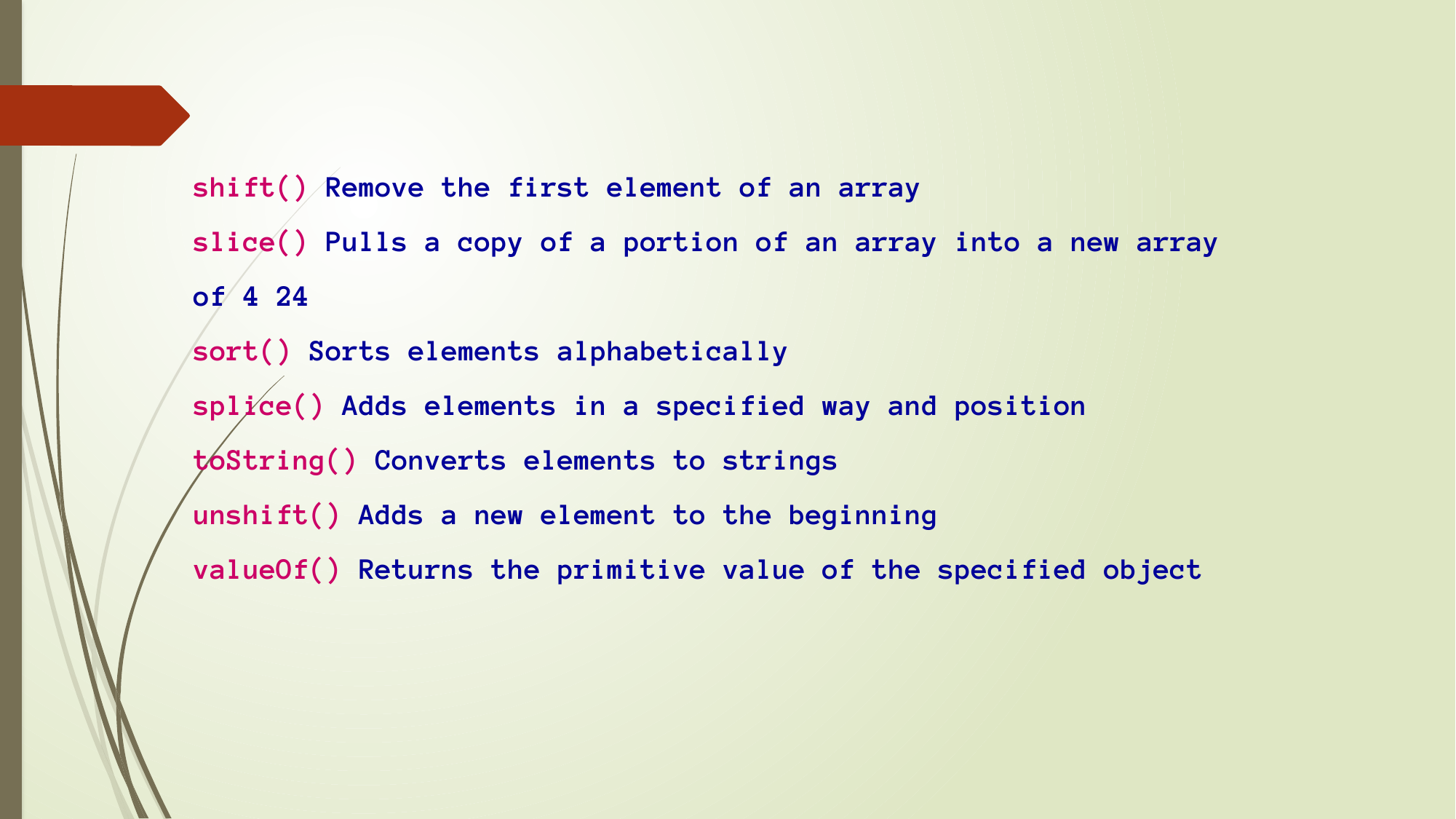

shift() Remove the first element of an array
slice() Pulls a copy of a portion of an array into a new array of 4 24
sort() Sorts elements alphabetically
splice() Adds elements in a specified way and position toString() Converts elements to strings
unshift() Adds a new element to the beginning
valueOf() Returns the primitive value of the specified object